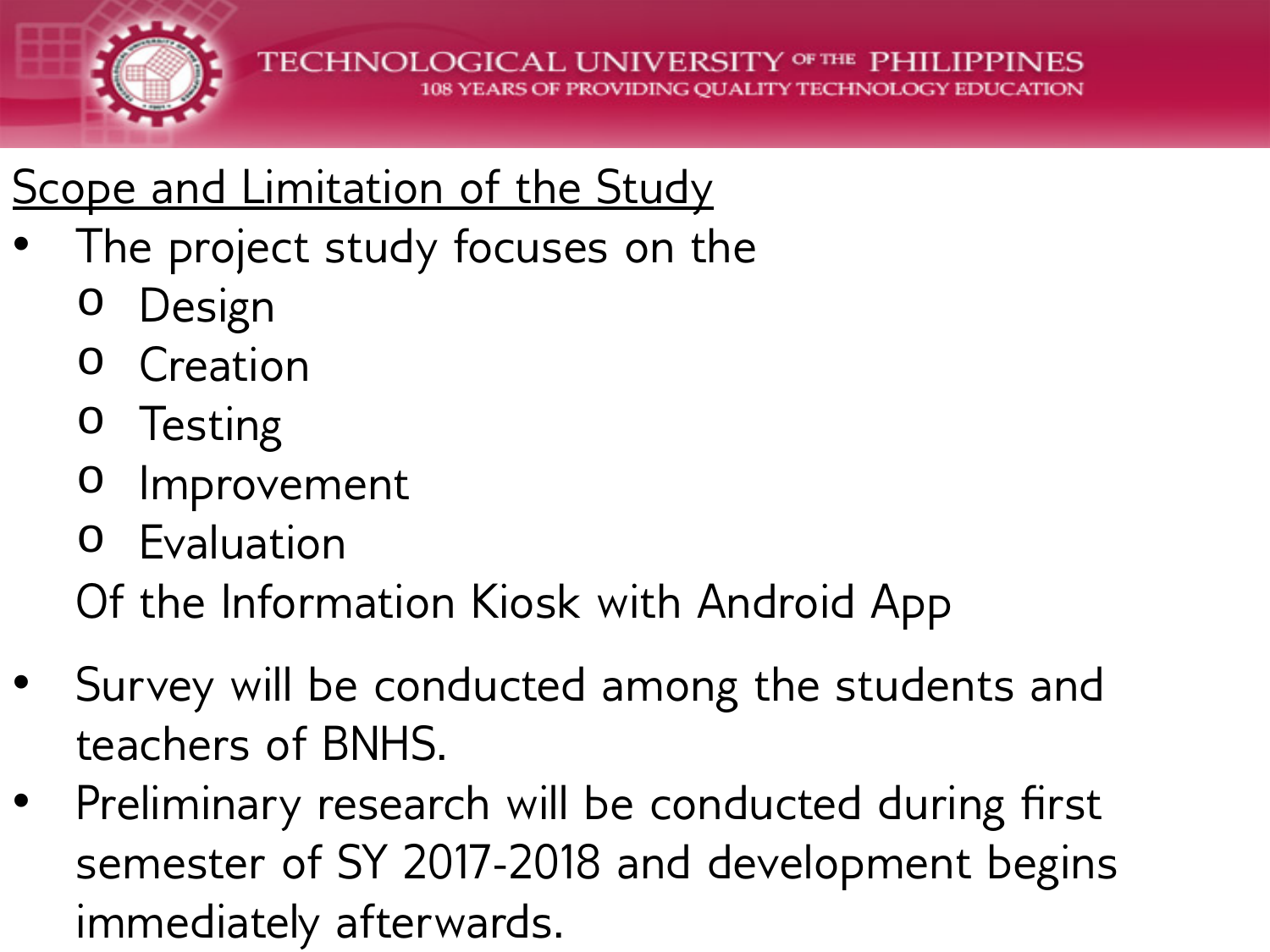

Scope and Limitation of the Study
The project study focuses on the
Design
Creation
Testing
Improvement
Evaluation
Of the Information Kiosk with Android App
Survey will be conducted among the students and teachers of BNHS.
Preliminary research will be conducted during first semester of SY 2017-2018 and development begins immediately afterwards.